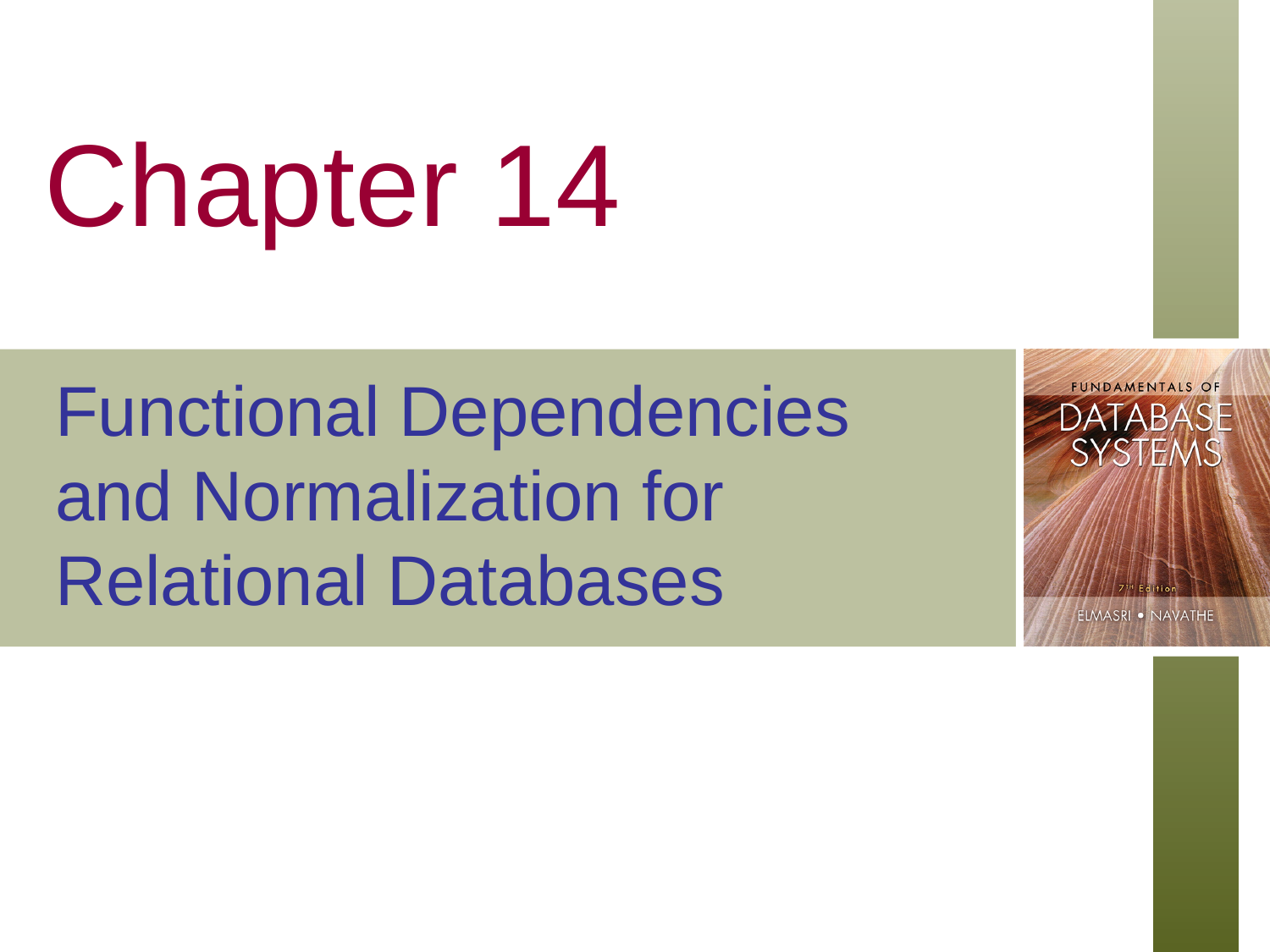

# Chapter 14
Functional Dependencies and Normalization for Relational Databases